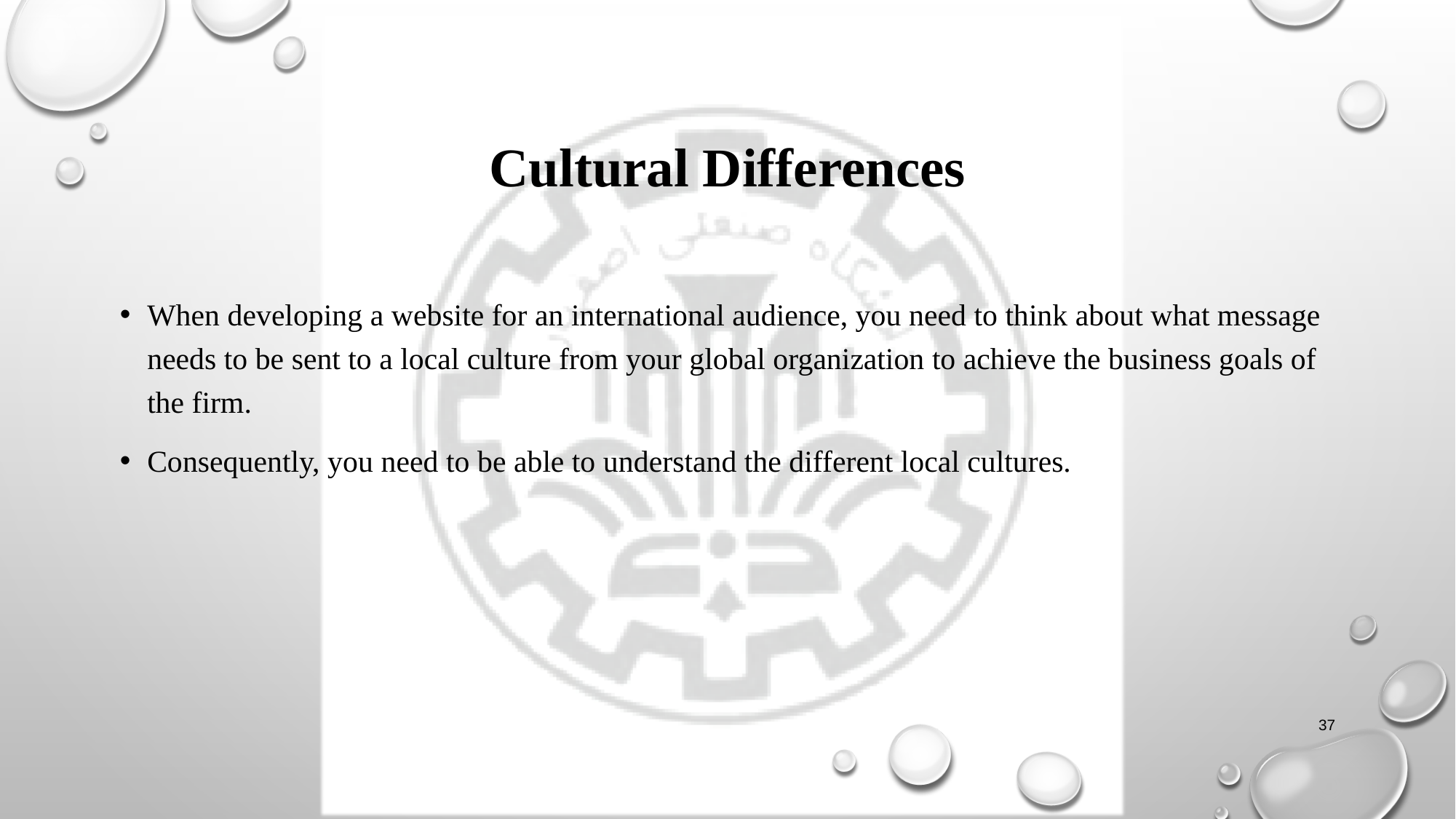

# Cultural Differences
When developing a website for an international audience, you need to think about what message needs to be sent to a local culture from your global organization to achieve the business goals of the firm.
Consequently, you need to be able to understand the different local cultures.
37